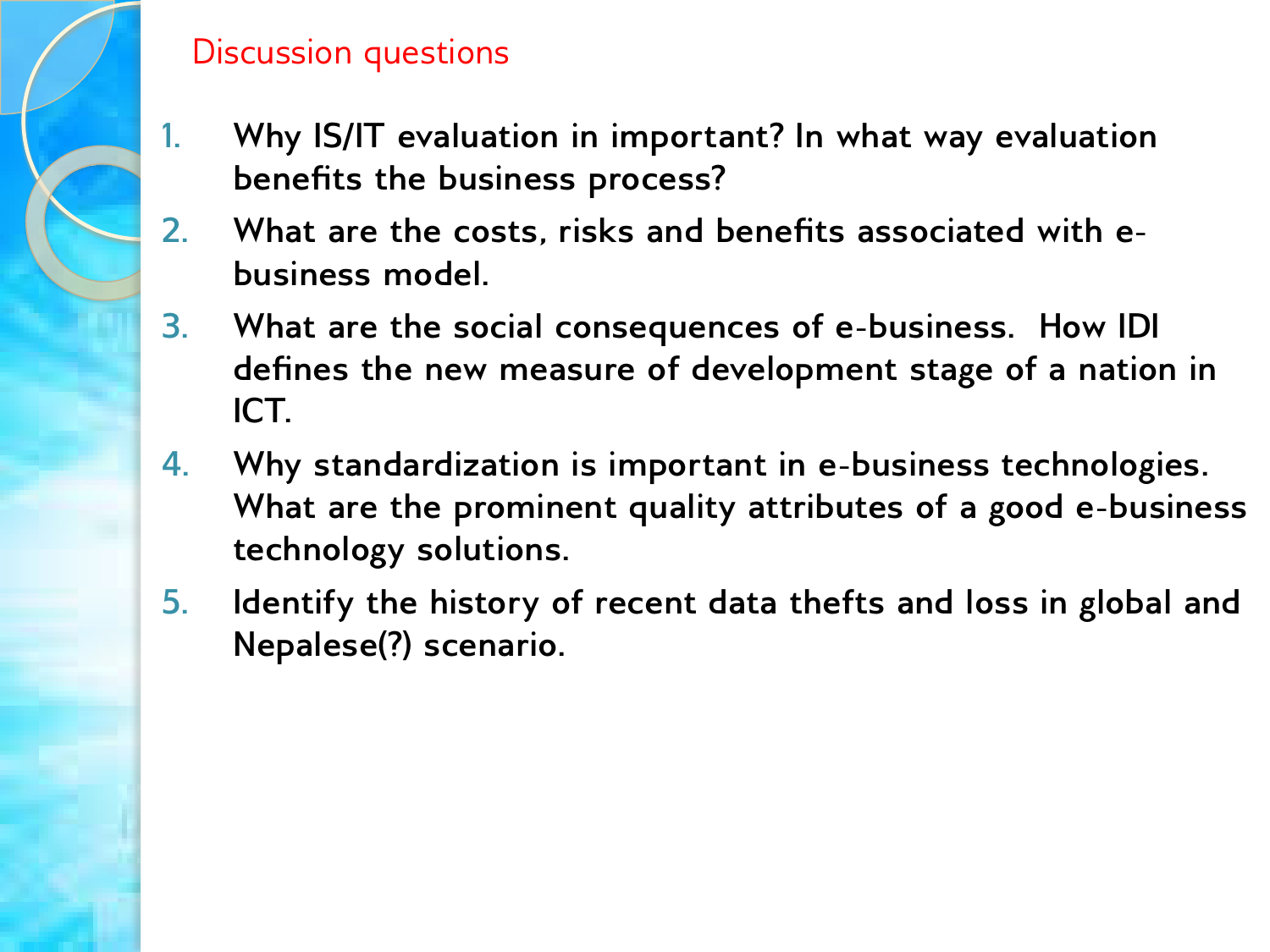

# Discussion questions
Why IS/IT evaluation in important? In what way evaluation benefits the business process?
What are the costs, risks and benefits associated with e-business model.
What are the social consequences of e-business.  How IDI defines the new measure of development stage of a nation in ICT.
Why standardization is important in e-business technologies.  What are the prominent quality attributes of a good e-business technology solutions.
Identify the history of recent data thefts and loss in global and Nepalese(?) scenario.